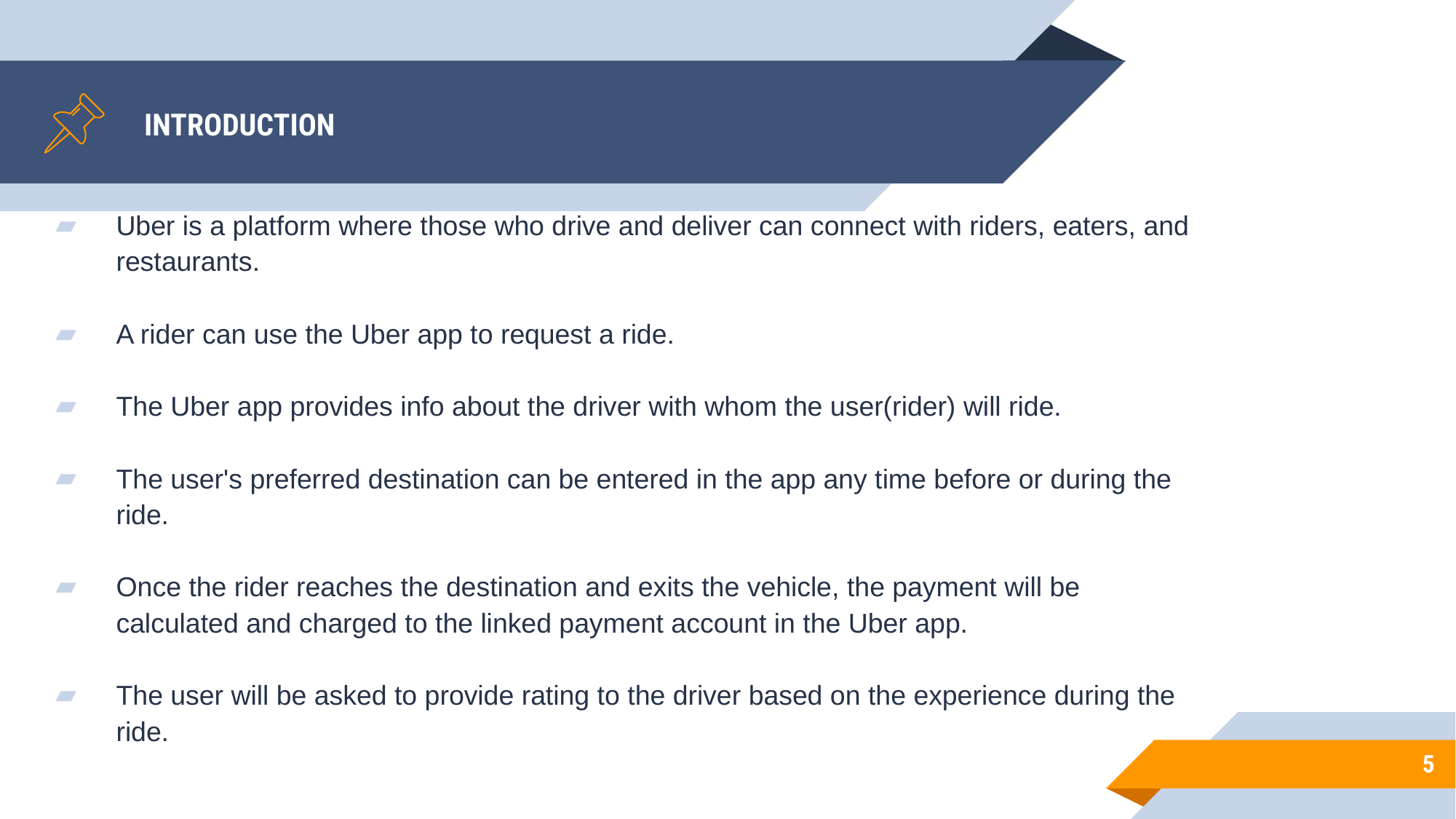

# INTRODUCTION

Uber is a platform where those who drive and deliver can connect with riders, eaters, and restaurants.
A rider can use the Uber app to request a ride.
The Uber app provides info about the driver with whom the user(rider) will ride.
The user's preferred destination can be entered in the app any time before or during the ride.
Once the rider reaches the destination and exits the vehicle, the payment will be calculated and charged to the linked payment account in the Uber app.
The user will be asked to provide rating to the driver based on the experience during the ride.
5